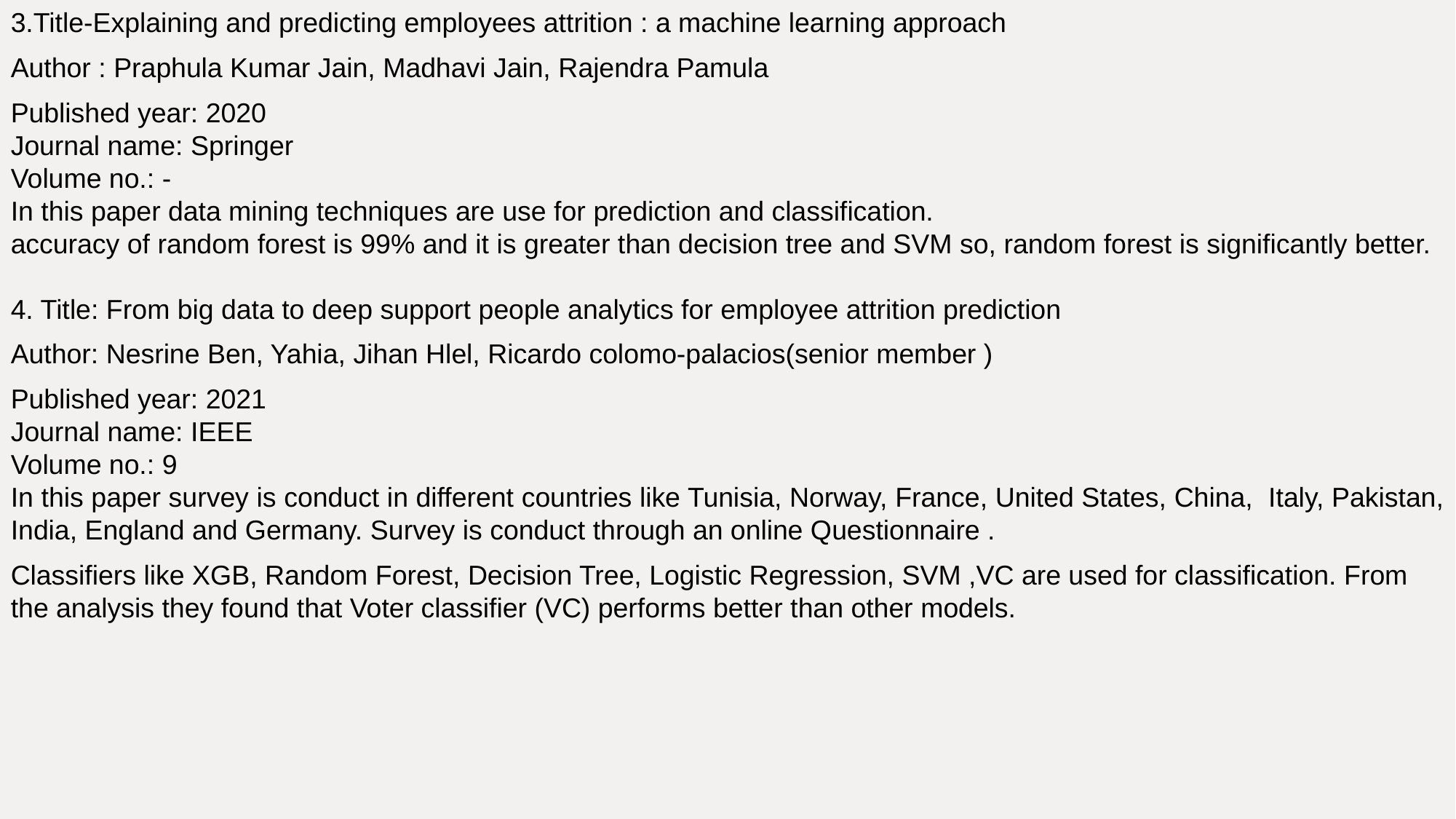

3.Title-Explaining and predicting employees attrition : a machine learning approach
Author : Praphula Kumar Jain, Madhavi Jain, Rajendra Pamula
Published year: 2020
Journal name: Springer
Volume no.: -
In this paper data mining techniques are use for prediction and classification.
accuracy of random forest is 99% and it is greater than decision tree and SVM so, random forest is significantly better.

4. Title: From big data to deep support people analytics for employee attrition prediction
Author: Nesrine Ben, Yahia, Jihan Hlel, Ricardo colomo-palacios(senior member )
Published year: 2021
Journal name: IEEE
Volume no.: 9
In this paper survey is conduct in different countries like Tunisia, Norway, France, United States, China,  Italy, Pakistan, India, England and Germany. Survey is conduct through an online Questionnaire .
Classifiers like XGB, Random Forest, Decision Tree, Logistic Regression, SVM ,VC are used for classification. From the analysis they found that Voter classifier (VC) performs better than other models.